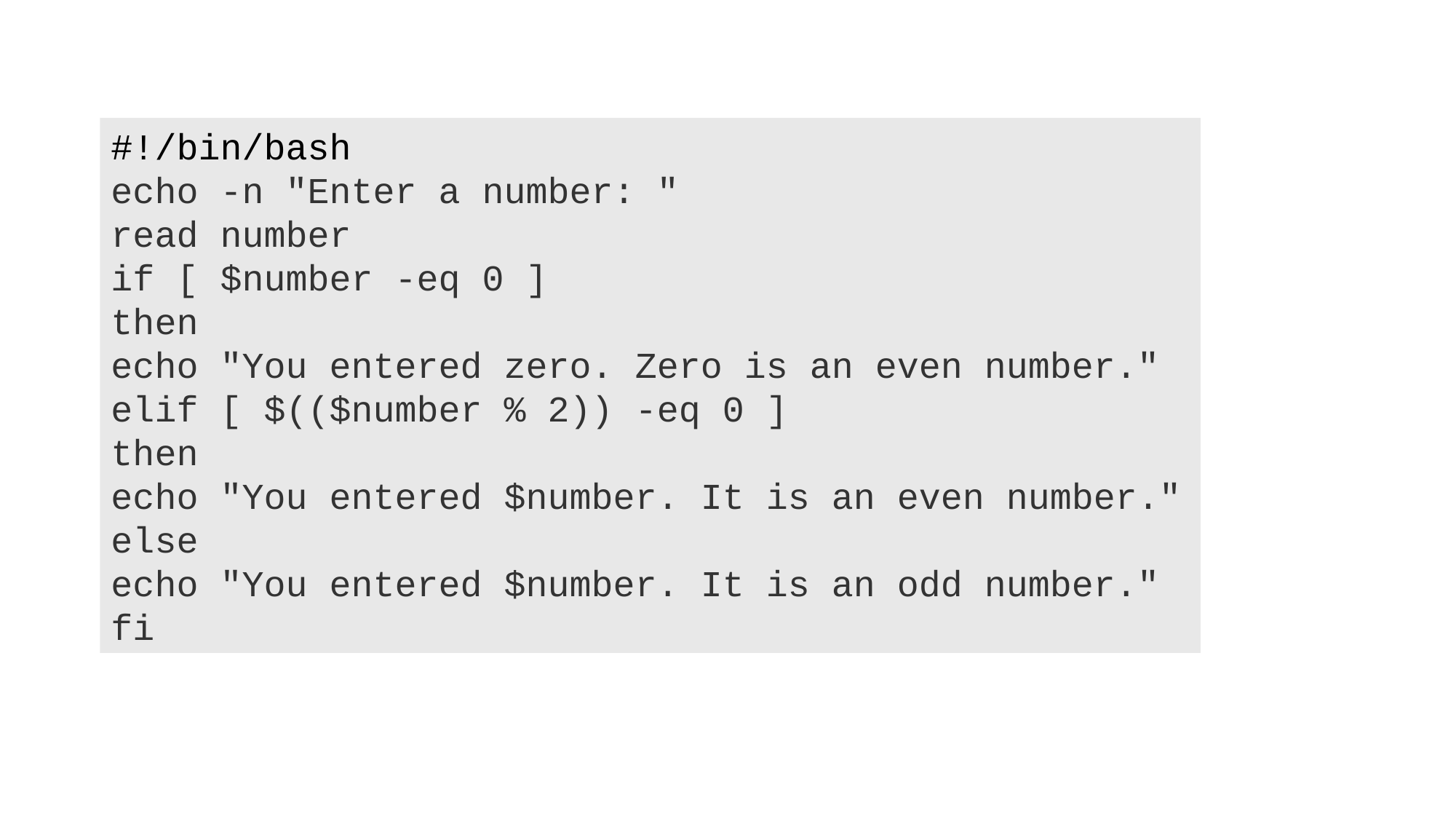

#!/bin/bash
echo -n "Enter a number: "
read number
if [ $number -eq 0 ]
then
echo "You entered zero. Zero is an even number."
elif [ $(($number % 2)) -eq 0 ]
then
echo "You entered $number. It is an even number."
else
echo "You entered $number. It is an odd number."
fi